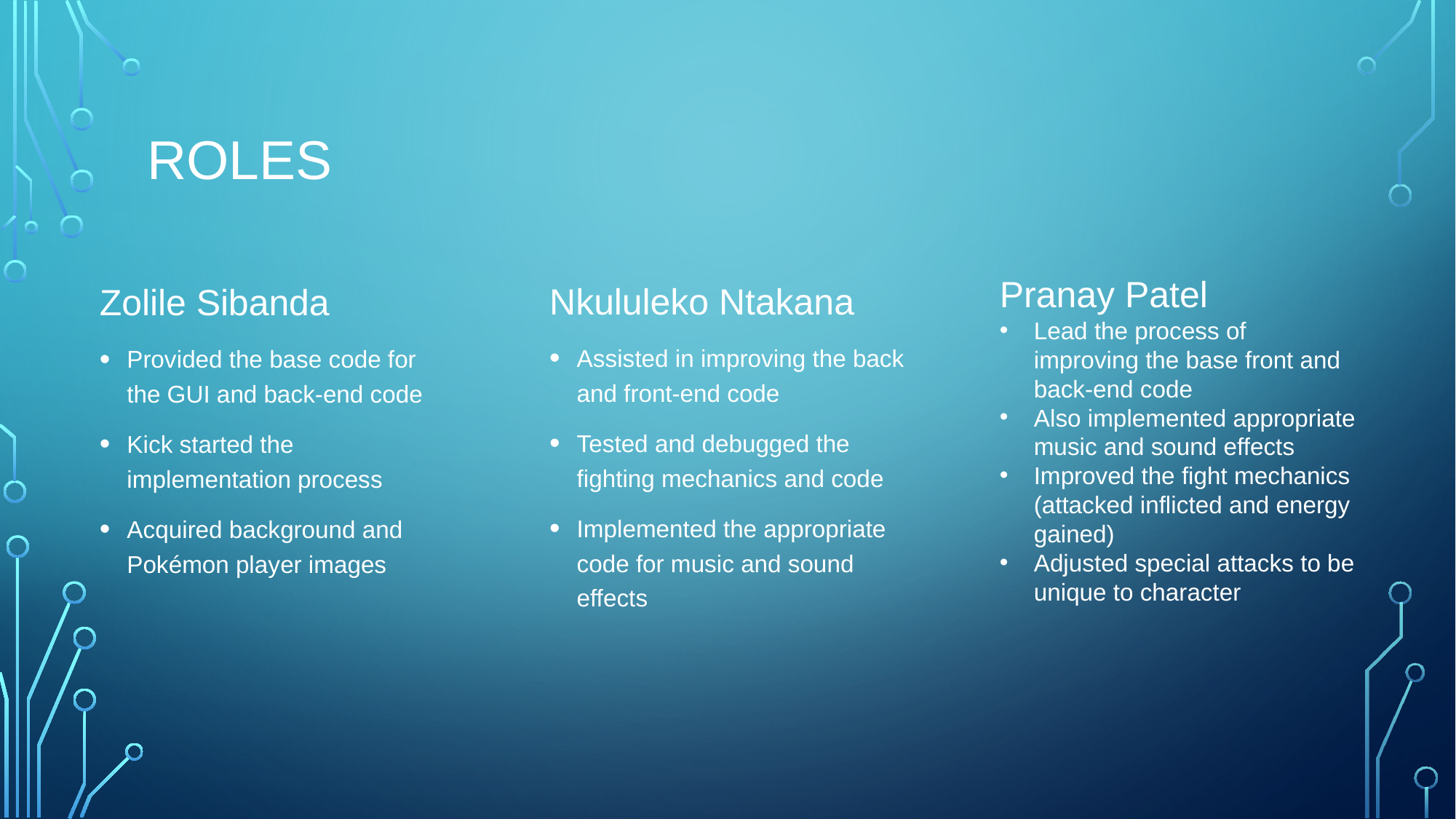

# Roles
Nkululeko Ntakana
Assisted in improving the back and front-end code
Tested and debugged the fighting mechanics and code
Implemented the appropriate code for music and sound effects
Zolile Sibanda
Provided the base code for the GUI and back-end code
Kick started the implementation process
Acquired background and Pokémon player images

Pranay Patel
Lead the process of improving the base front and back-end code
Also implemented appropriate music and sound effects
Improved the fight mechanics (attacked inflicted and energy gained)
Adjusted special attacks to be unique to character